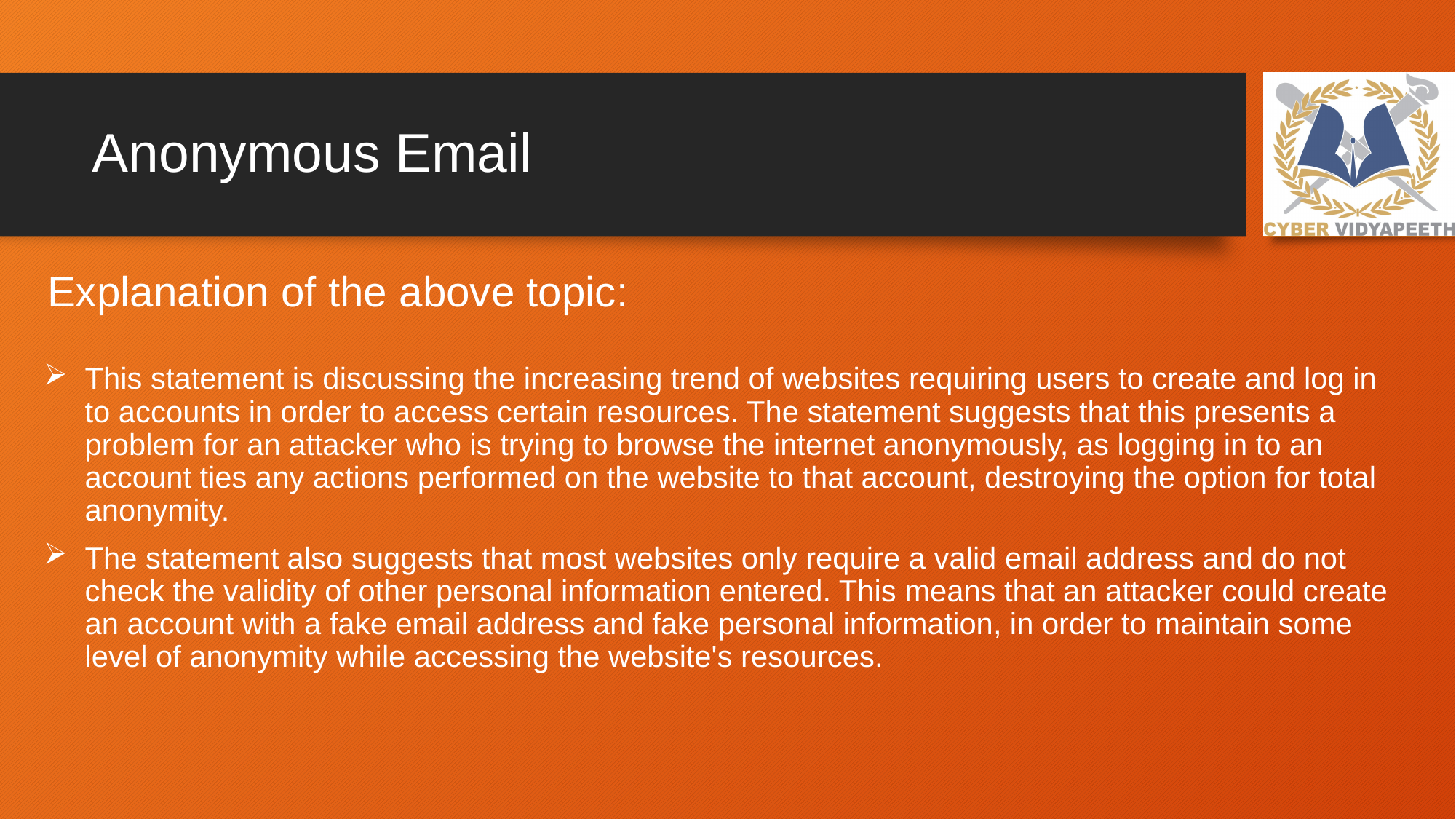

# Anonymous Email
Explanation of the above topic:
This statement is discussing the increasing trend of websites requiring users to create and log in to accounts in order to access certain resources. The statement suggests that this presents a problem for an attacker who is trying to browse the internet anonymously, as logging in to an account ties any actions performed on the website to that account, destroying the option for total anonymity.
The statement also suggests that most websites only require a valid email address and do not check the validity of other personal information entered. This means that an attacker could create an account with a fake email address and fake personal information, in order to maintain some level of anonymity while accessing the website's resources.